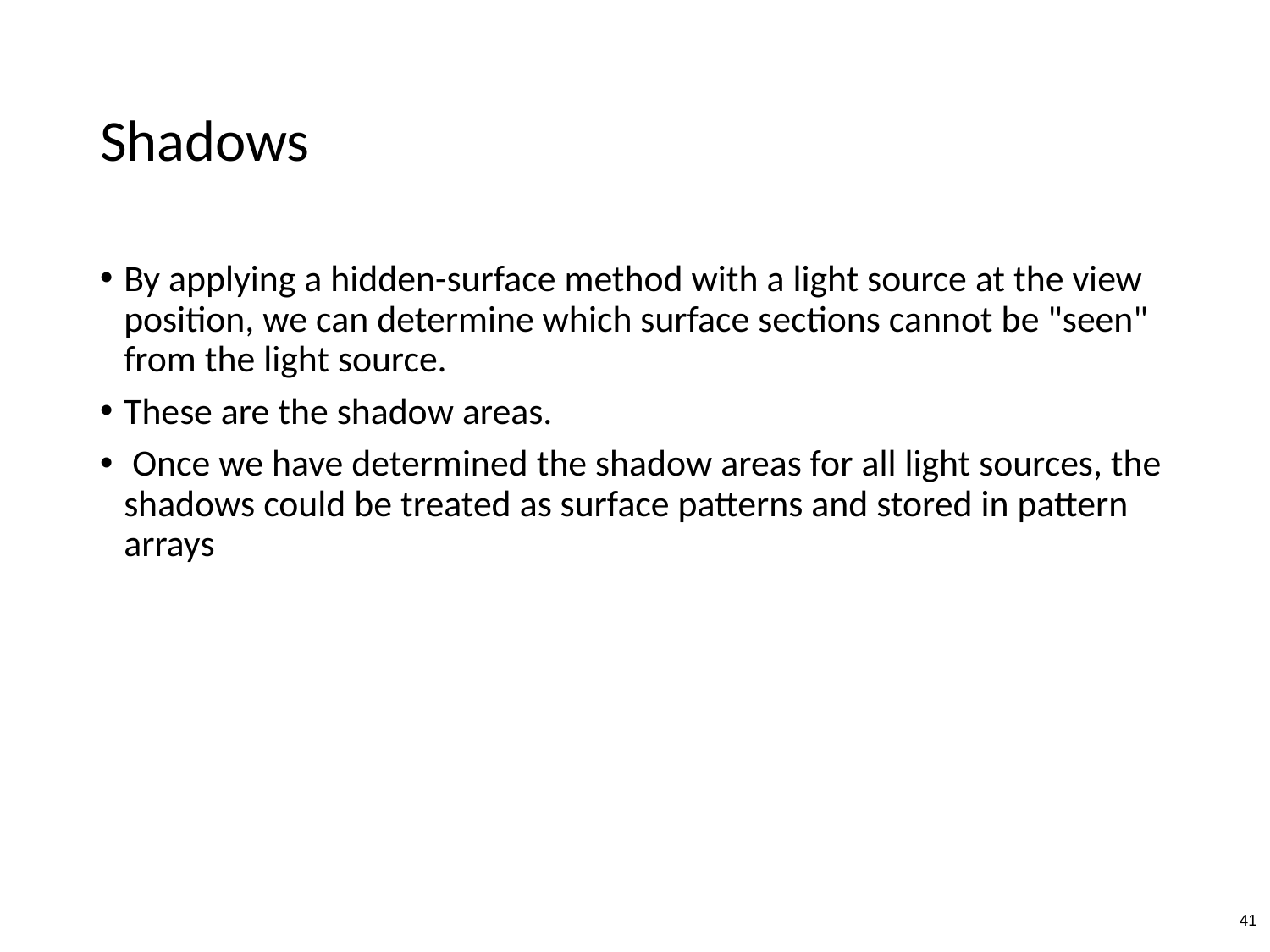

# Shadows
By applying a hidden-surface method with a light source at the view position, we can determine which surface sections cannot be "seen" from the light source.
These are the shadow areas.
 Once we have determined the shadow areas for all light sources, the shadows could be treated as surface patterns and stored in pattern arrays
41